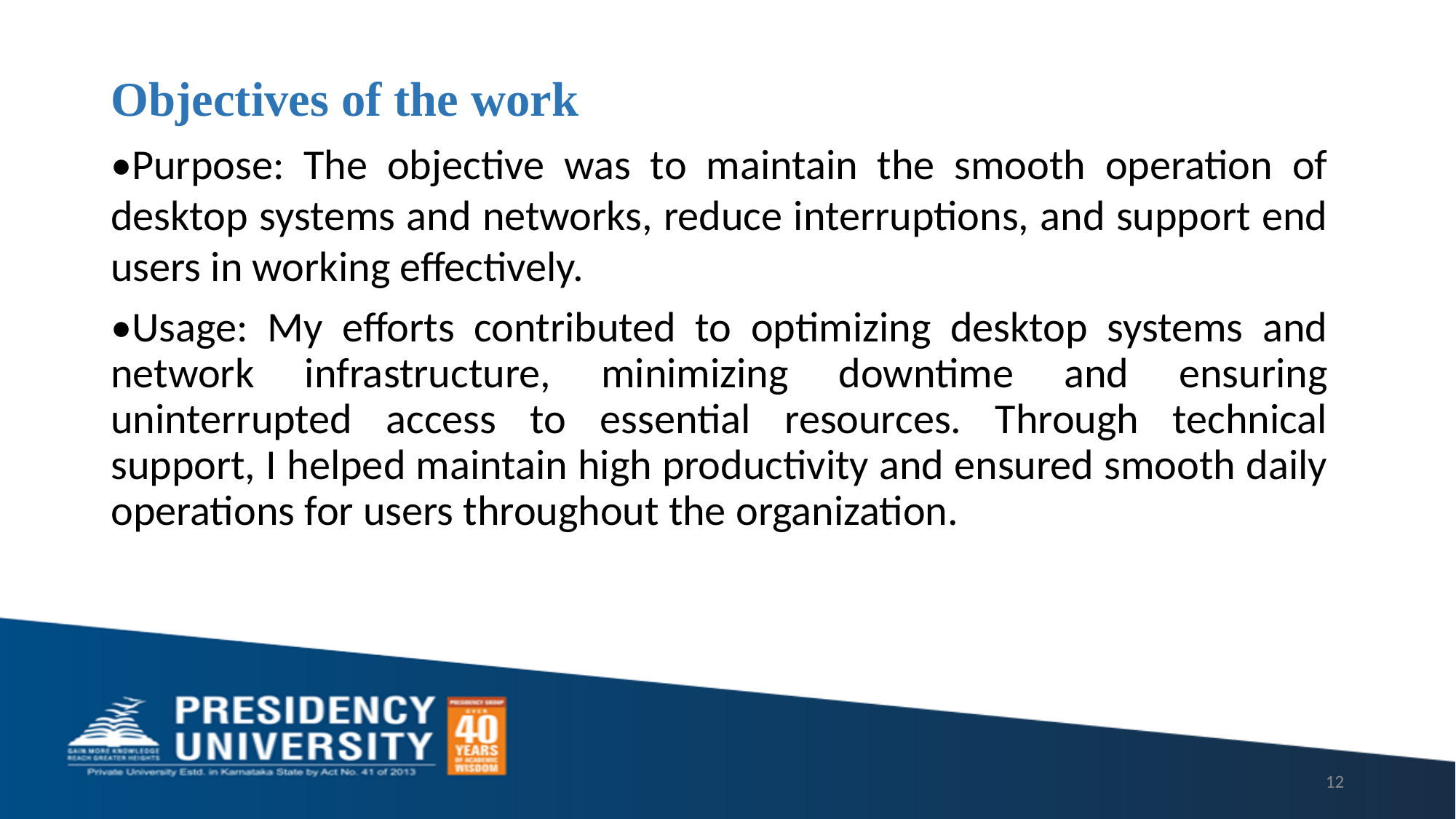

# Objectives of the work
•Purpose: The objective was to maintain the smooth operation of desktop systems and networks, reduce interruptions, and support end users in working effectively.
•Usage: My efforts contributed to optimizing desktop systems and network infrastructure, minimizing downtime and ensuring uninterrupted access to essential resources. Through technical support, I helped maintain high productivity and ensured smooth daily operations for users throughout the organization.
12